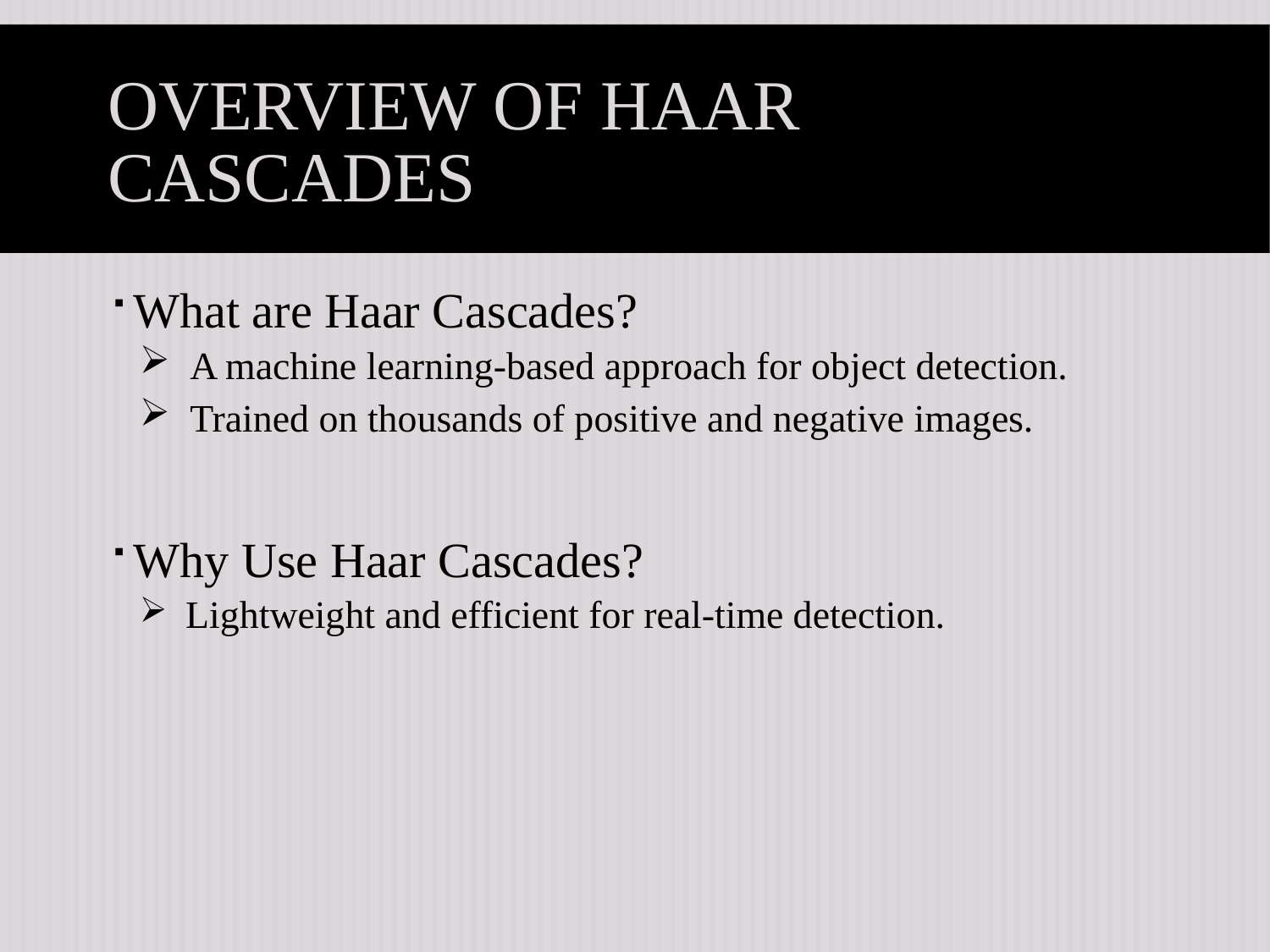

# Overview of Haar Cascades
What are Haar Cascades?
  A machine learning-based approach for object detection.
  Trained on thousands of positive and negative images.

Why Use Haar Cascades?
  Lightweight and efficient for real-time detection.